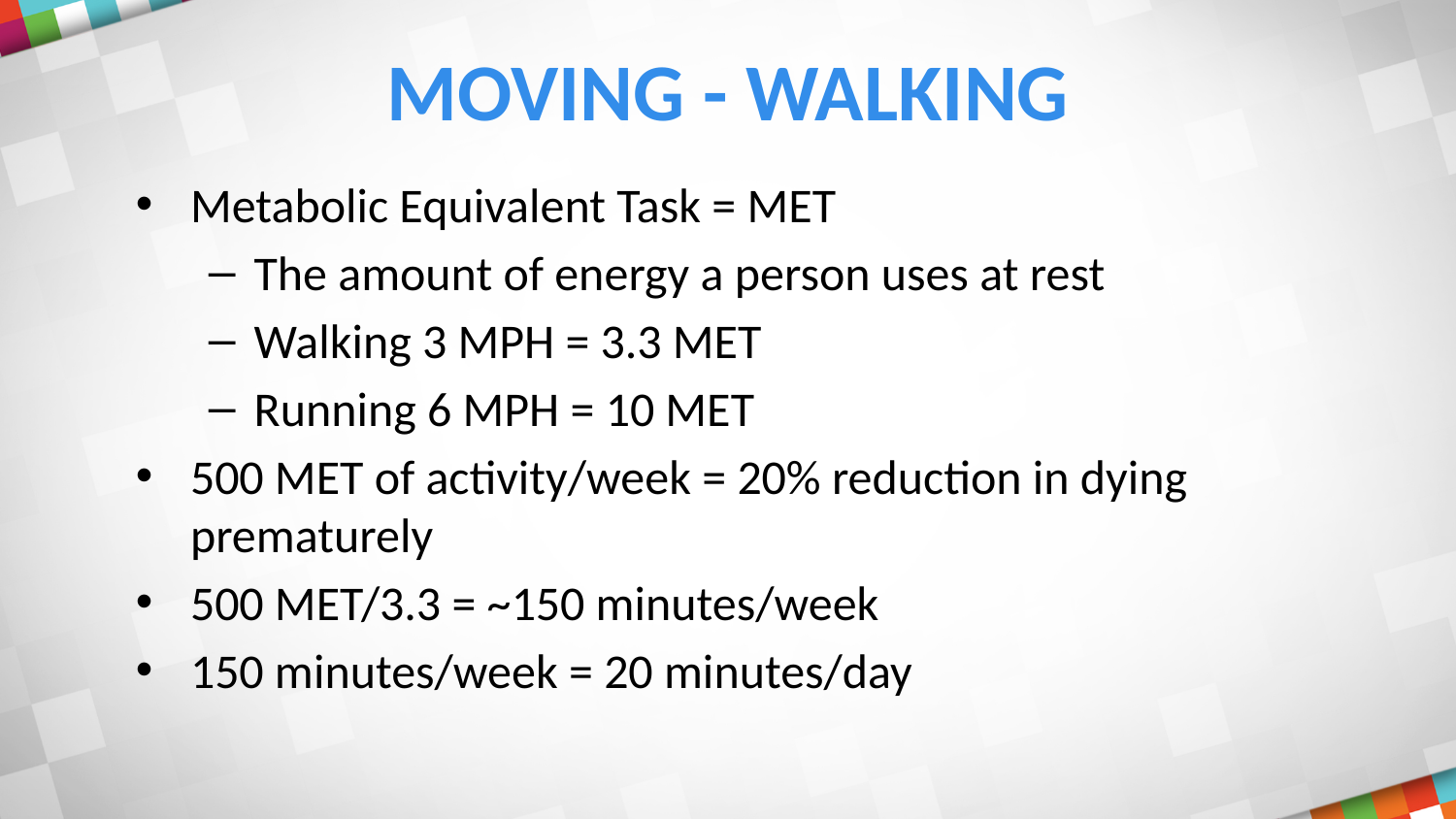

# Moving - Walking
Metabolic Equivalent Task = MET
The amount of energy a person uses at rest
Walking 3 MPH = 3.3 MET
Running 6 MPH = 10 MET
500 MET of activity/week = 20% reduction in dying prematurely
500 MET/3.3 = ~150 minutes/week
150 minutes/week = 20 minutes/day